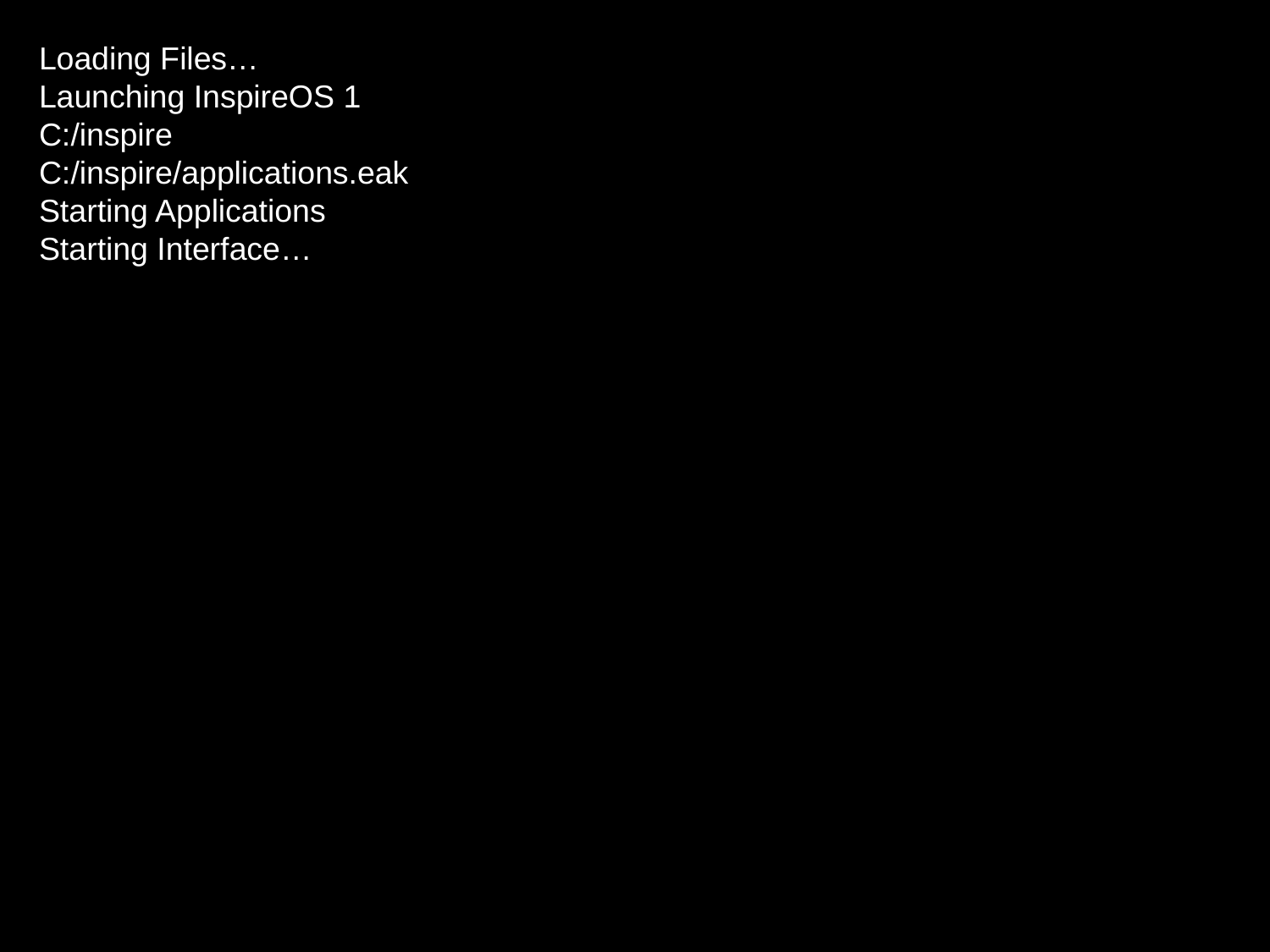

Loading Files…
Launching InspireOS 1
C:/inspire
C:/inspire/applications.eak
Starting Applications
Starting Interface…